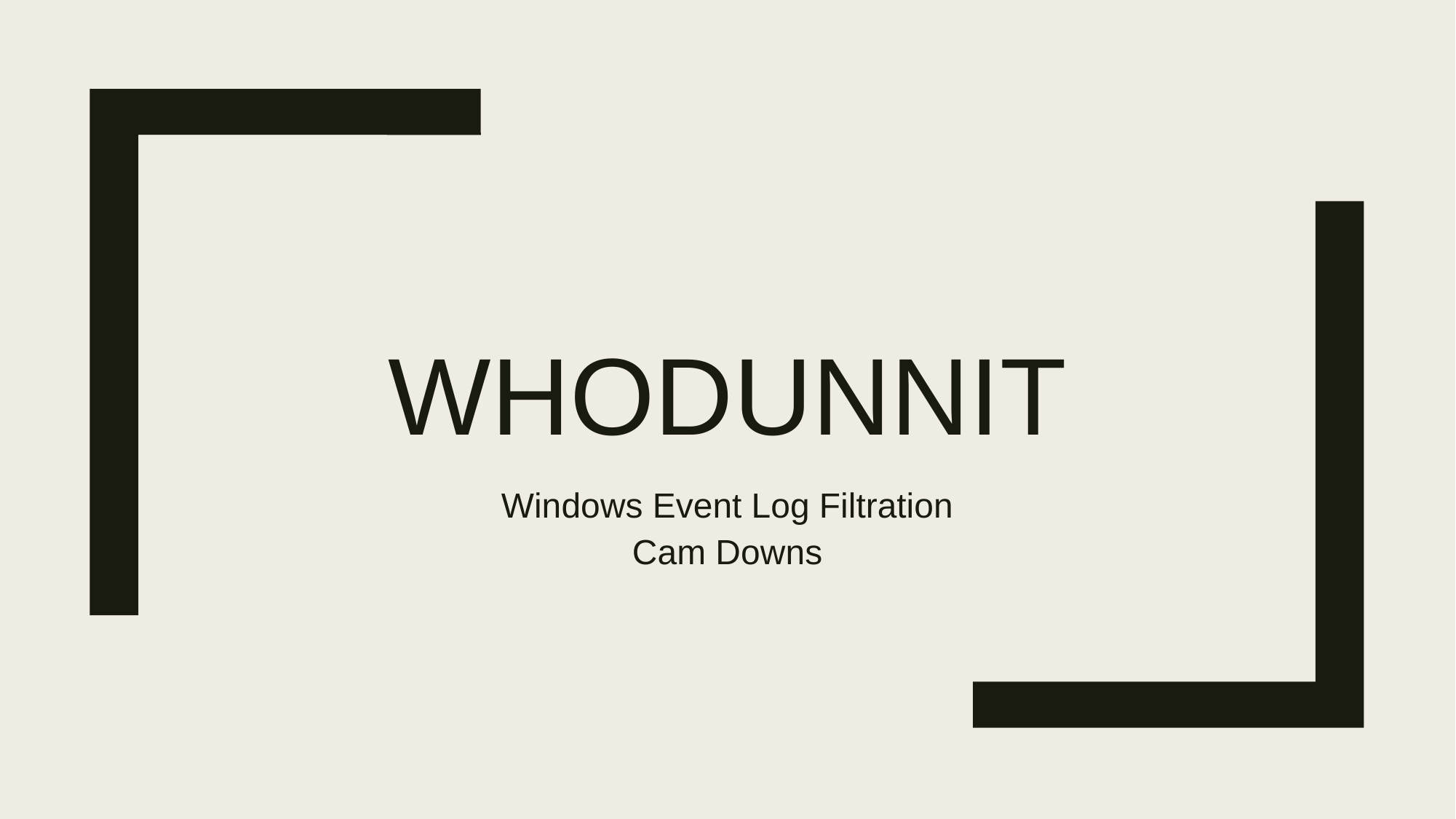

# whodunnit
Windows Event Log Filtration
Cam Downs